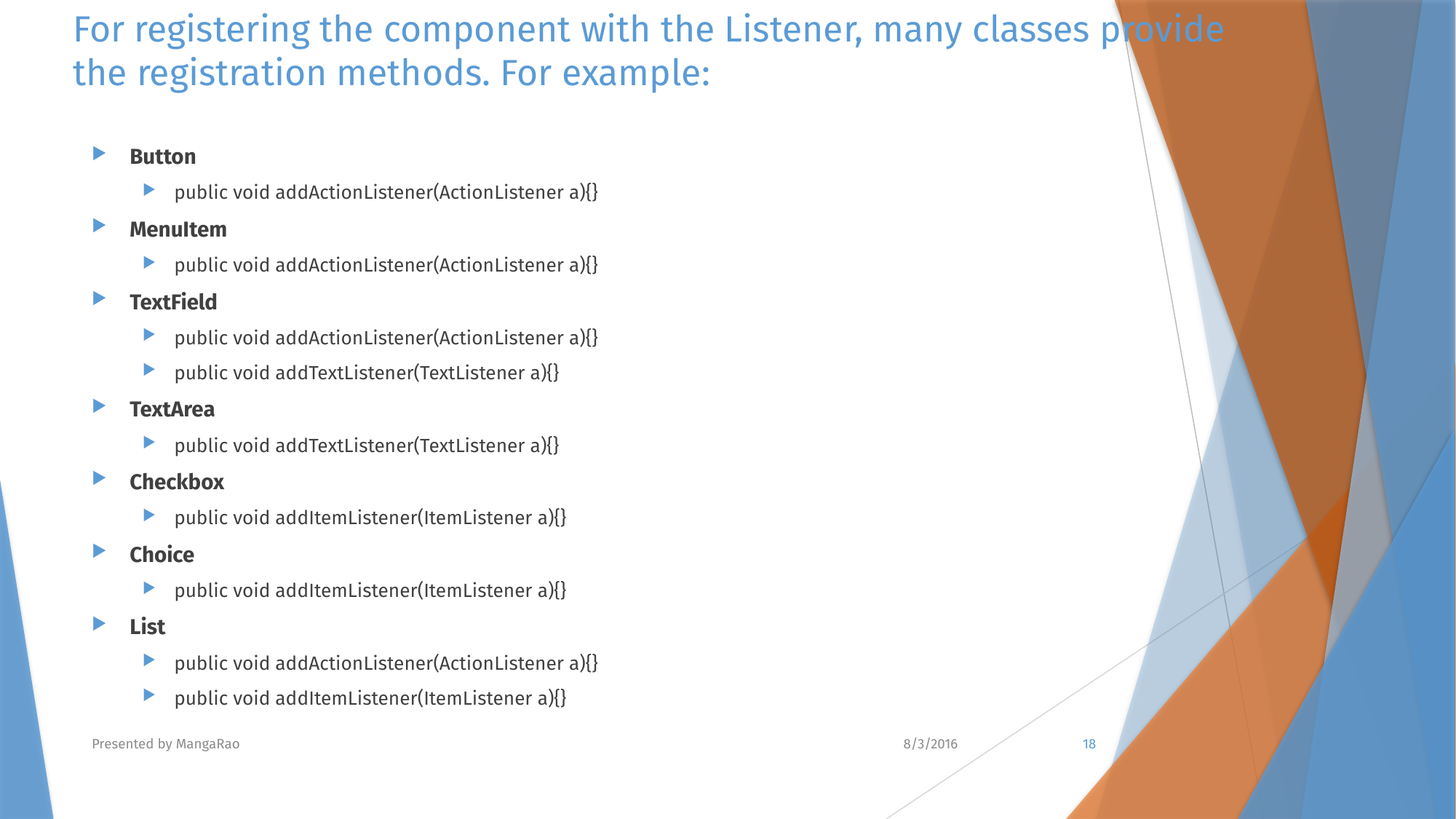

# For registering the component with the Listener, many classes provide the registration methods. For example:

Button
public void addActionListener(ActionListener a){}
MenuItem
public void addActionListener(ActionListener a){}
TextField
public void addActionListener(ActionListener a){}
public void addTextListener(TextListener a){}
TextArea
public void addTextListener(TextListener a){}
Checkbox
public void addItemListener(ItemListener a){}
Choice
public void addItemListener(ItemListener a){}
List
public void addActionListener(ActionListener a){}
public void addItemListener(ItemListener a){}
Presented by MangaRao
8/3/2016
18